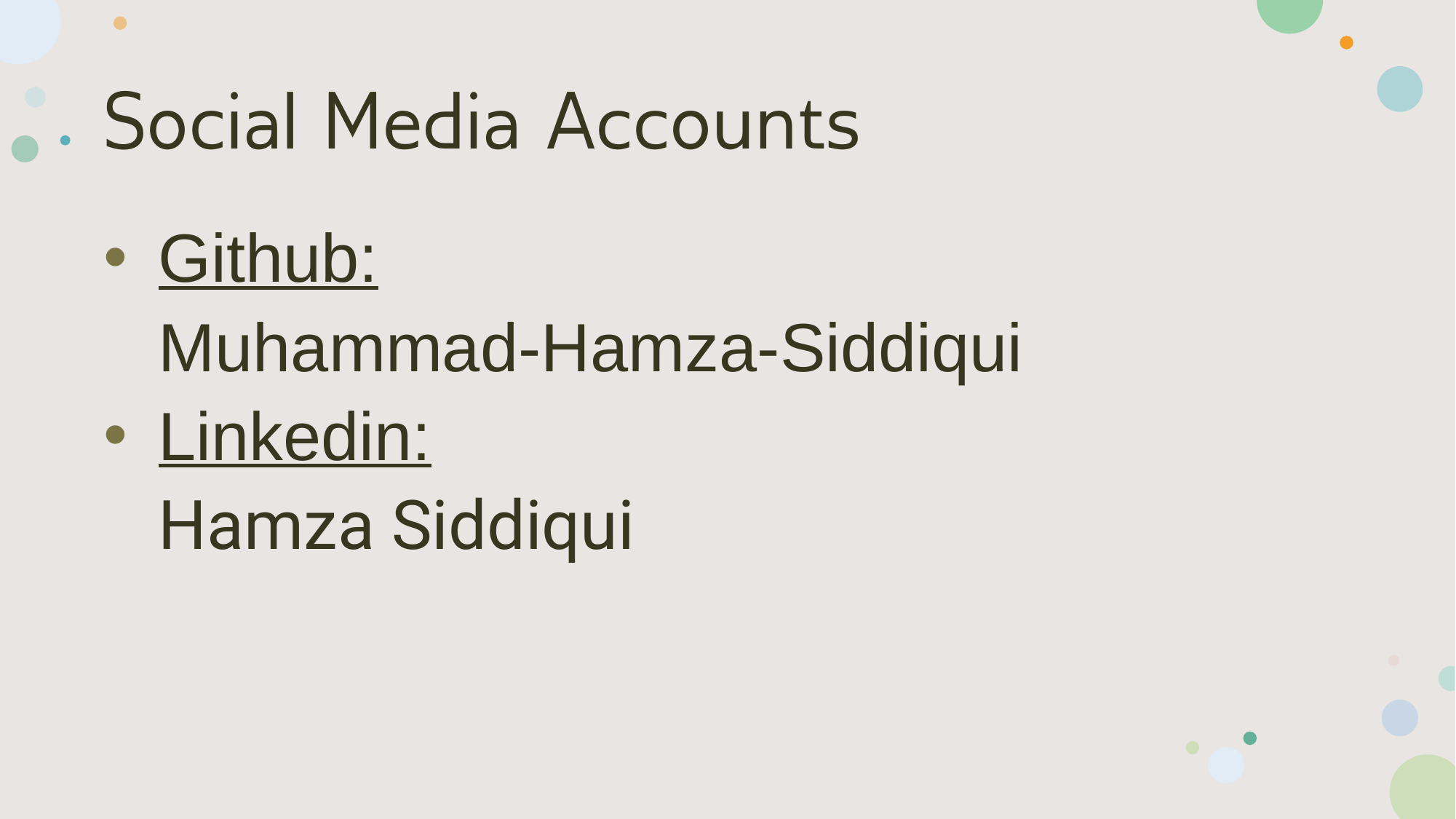

# Social Media Accounts
Github:
Muhammad-Hamza-Siddiqui
Linkedin:
Hamza Siddiqui